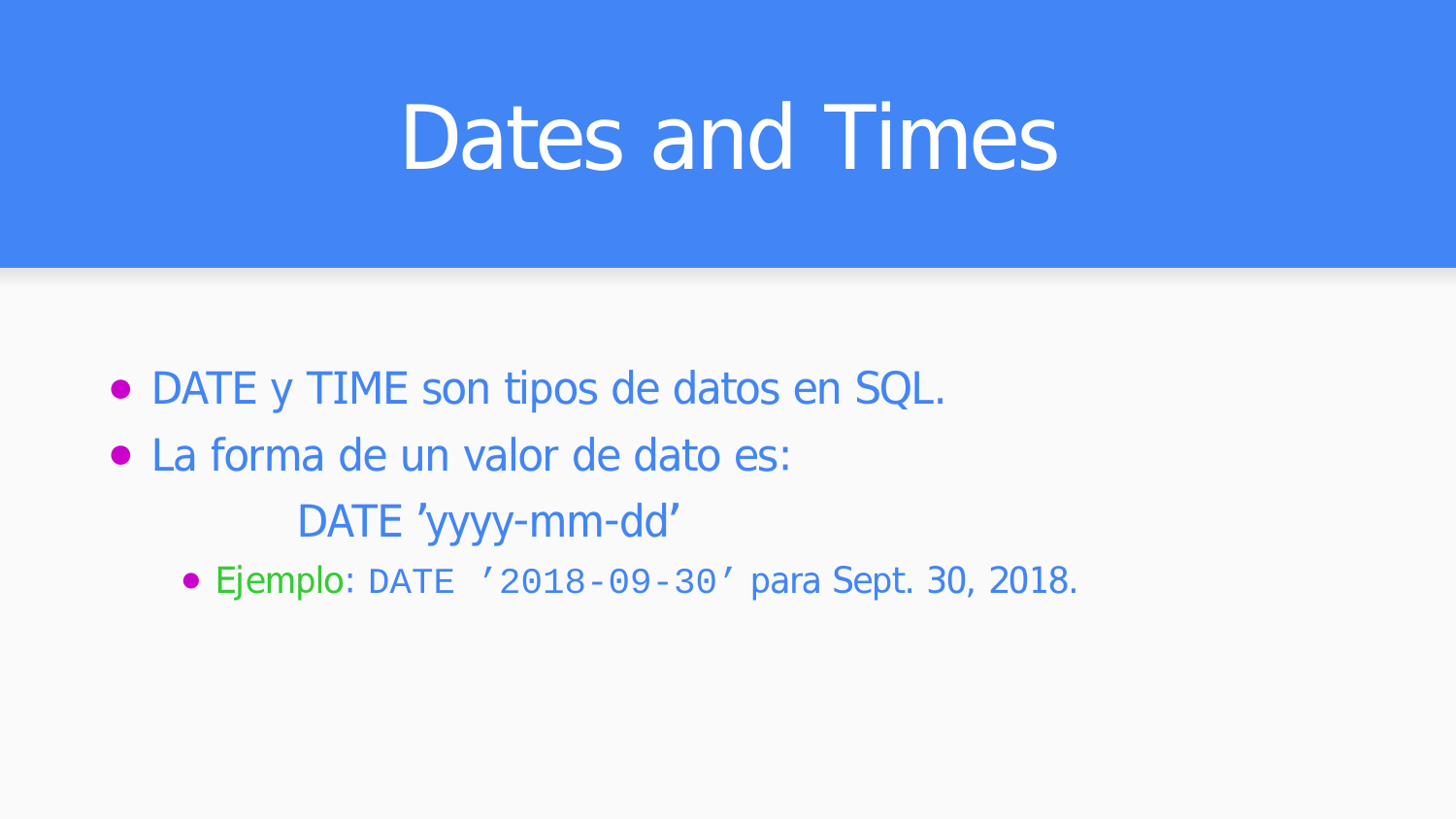

# Dates and Times
DATE y TIME son tipos de datos en SQL.
La forma de un valor de dato es:
		DATE ’yyyy-mm-dd’
Ejemplo: DATE ’2018-09-30’ para Sept. 30, 2018.